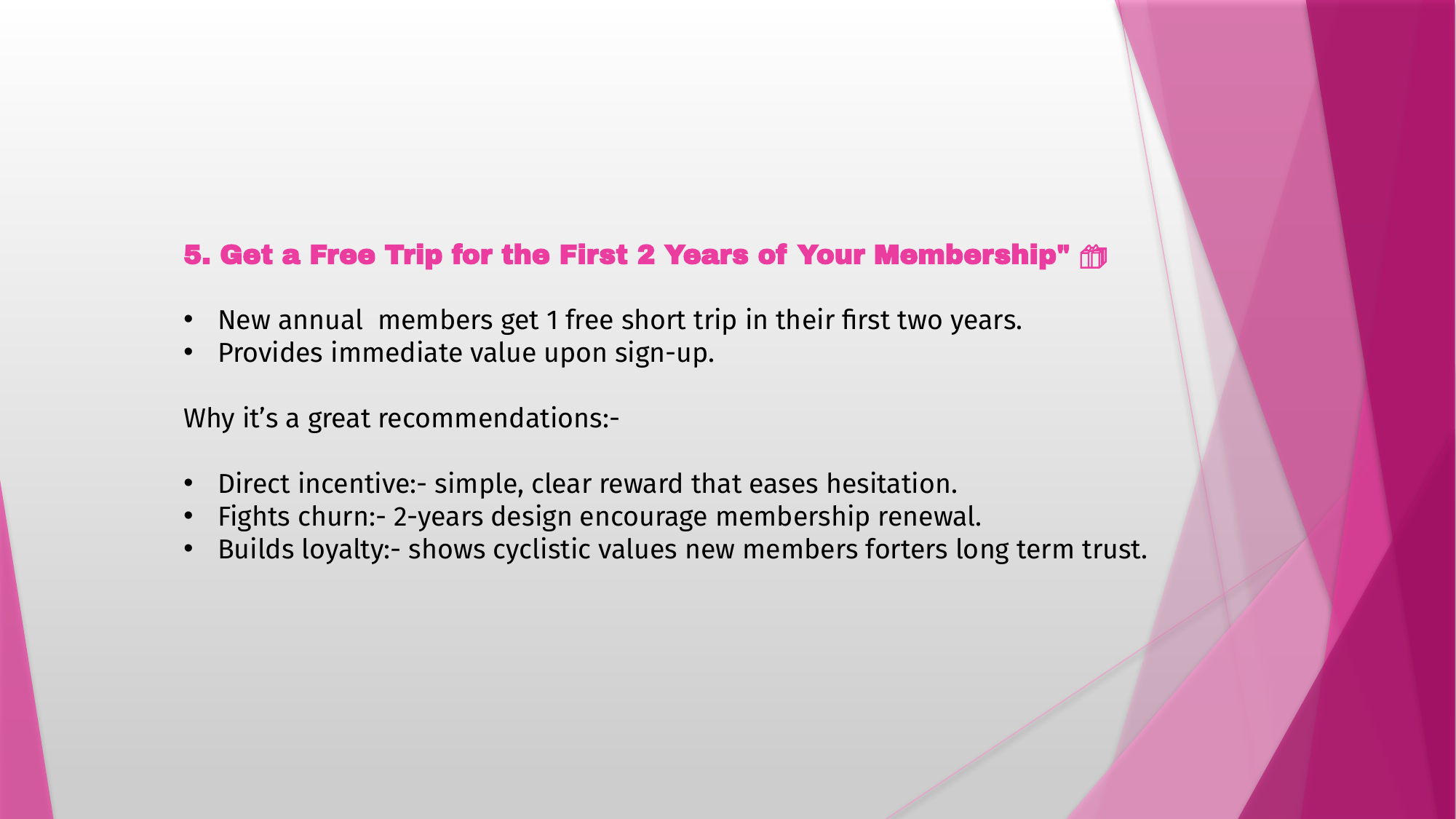

5. Get a Free Trip for the First 2 Years of Your Membership" 🎁

New annual  members get 1 free short trip in their first two years.
Provides immediate value upon sign-up.

Why it’s a great recommendations:-

Direct incentive:- simple, clear reward that eases hesitation.
Fights churn:- 2-years design encourage membership renewal.
Builds loyalty:- shows cyclistic values new members forters long term trust.